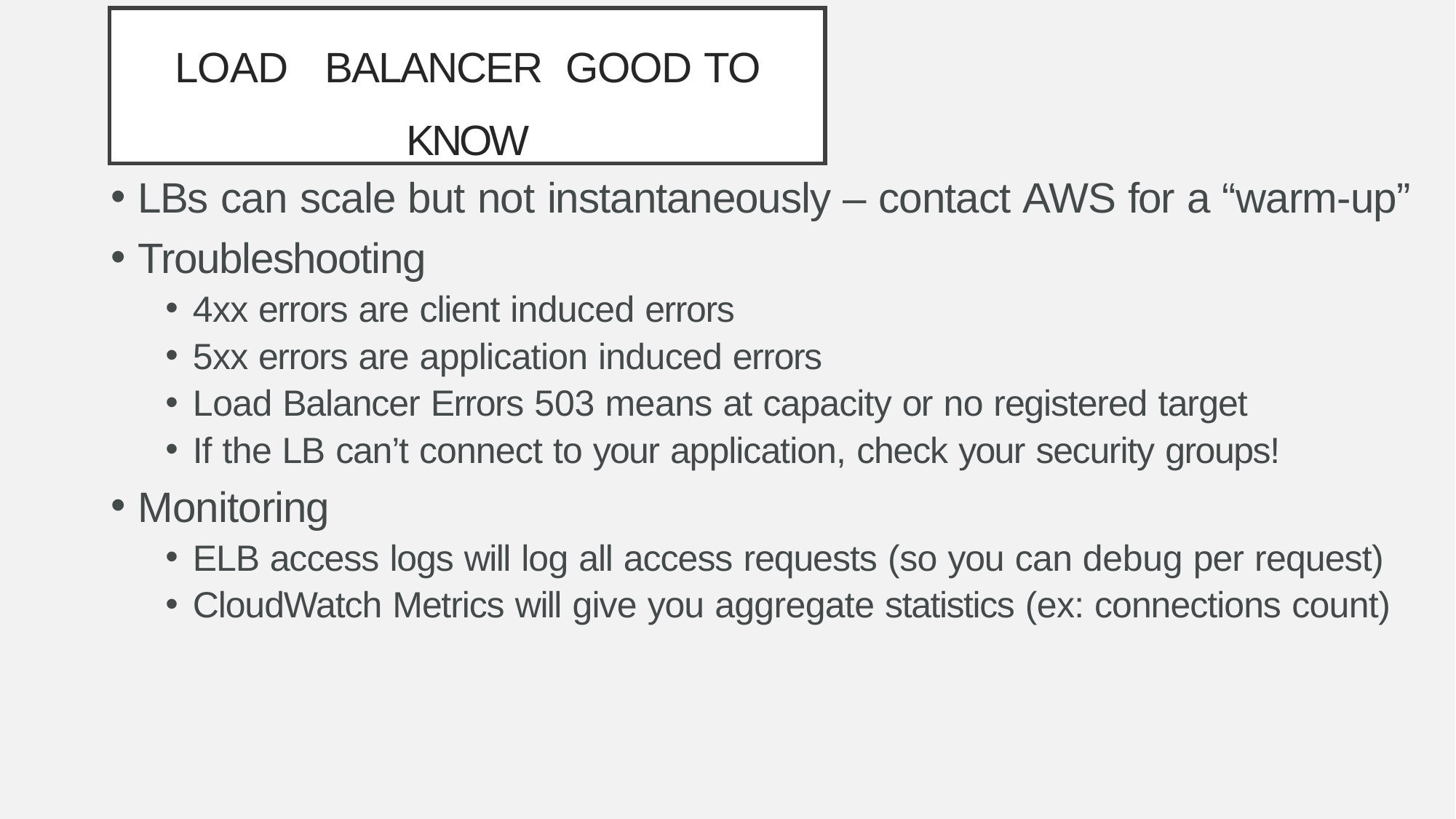

# Load	Balancer  Good to Know
LBs can scale but not instantaneously – contact AWS for a “warm-up”
Troubleshooting
4xx errors are client induced errors
5xx errors are application induced errors
Load Balancer Errors 503 means at capacity or no registered target
If the LB can’t connect to your application, check your security groups!
Monitoring
ELB access logs will log all access requests (so you can debug per request)
CloudWatch Metrics will give you aggregate statistics (ex: connections count)